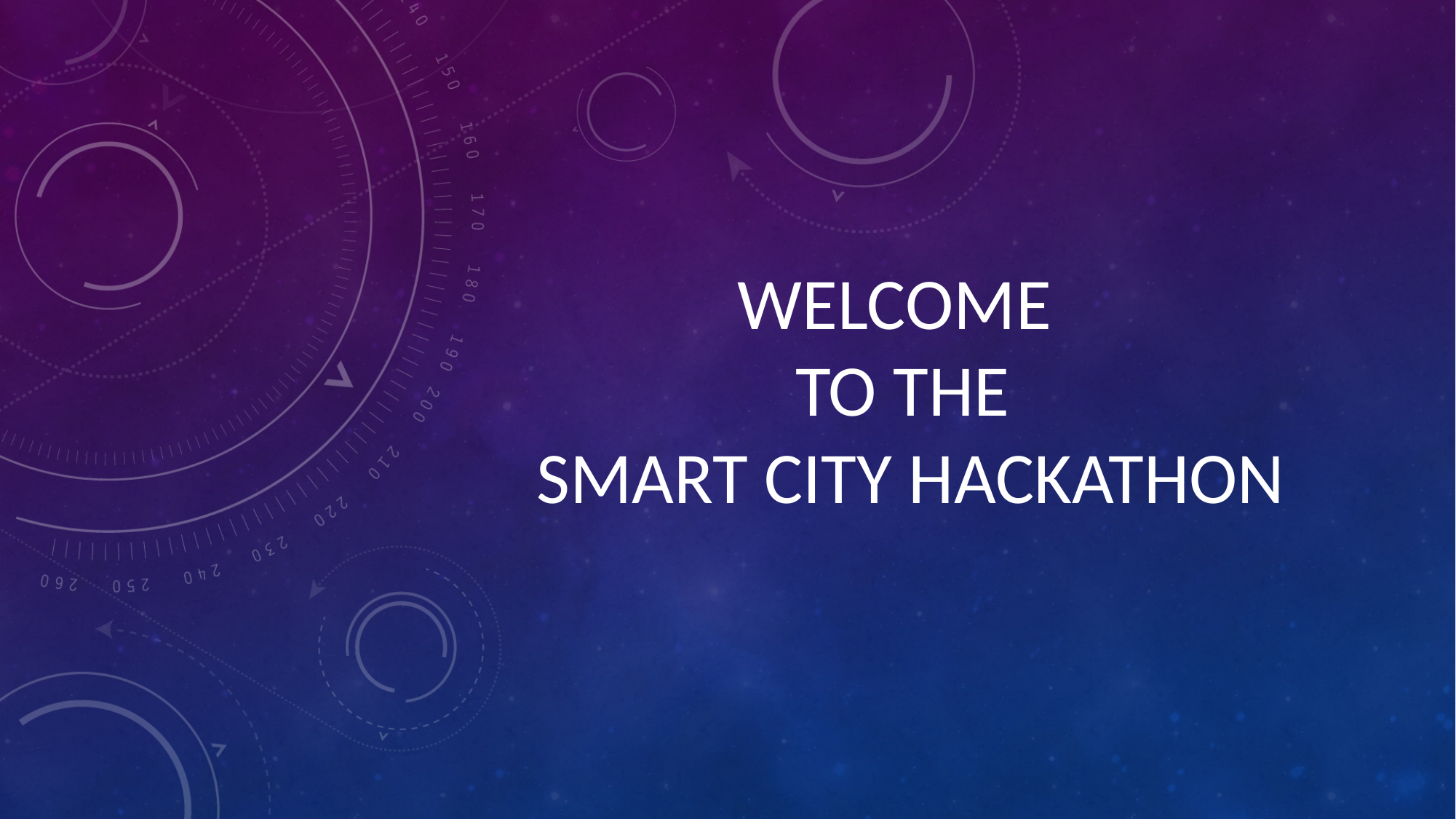

# Welcome to the Smart City Hackathon